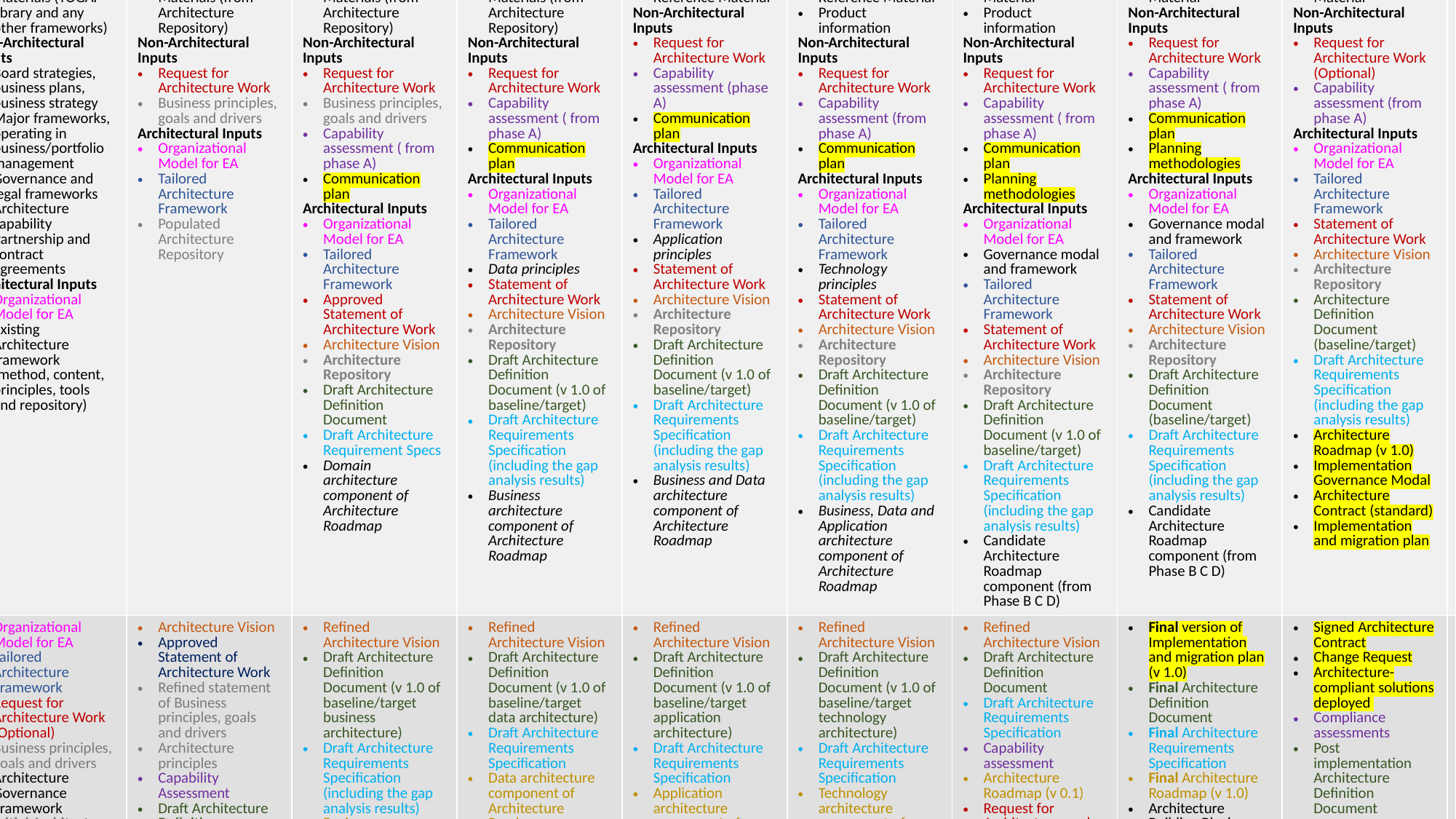

|  |  | A | B | C |  | D | E | F | G | H |
| --- | --- | --- | --- | --- | --- | --- | --- | --- | --- | --- |
| -> | PRELIMINARY | VISION | BUSINESS ARCHITECTURE | DATA ARCHITECTURE | APLICATION ARCHITECTURE | TECHNOLOGY ARCHITECTURE | OPPORTUNITIES & SOLUTIONS | MIGRATION PLANNING | IMPLEMENTATION GOVERNANCE | CHANGE MANAGEMENT |
| IN | External Reference Materials (TOGAF library and any other frameworks) Non-Architectural Inputs Board strategies, business plans, business strategy Major frameworks, operating in business/portfolio management Governance and legal frameworks Architecture capability Partnership and contract agreements Architectural Inputs Organizational Model for EA Existing Architecture framework (method, content, principles, tools and repository) | External Reference Materials (from Architecture Repository) Non-Architectural Inputs Request for Architecture Work Business principles, goals and drivers Architectural Inputs Organizational Model for EA Tailored Architecture Framework Populated Architecture Repository | External Reference Materials (from Architecture Repository) Non-Architectural Inputs Request for Architecture Work Business principles, goals and drivers Capability assessment ( from phase A) Communication plan Architectural Inputs Organizational Model for EA Tailored Architecture Framework Approved Statement of Architecture Work Architecture Vision Architecture Repository Draft Architecture Definition Document Draft Architecture Requirement Specs Domain architecture component of Architecture Roadmap | External Reference Materials (from Architecture Repository) Non-Architectural Inputs Request for Architecture Work Capability assessment ( from phase A) Communication plan Architectural Inputs Organizational Model for EA Tailored Architecture Framework Data principles Statement of Architecture Work Architecture Vision Architecture Repository Draft Architecture Definition Document (v 1.0 of baseline/target) Draft Architecture Requirements Specification (including the gap analysis results) Business architecture component of Architecture Roadmap | Architecture Reference Material Non-Architectural Inputs Request for Architecture Work Capability assessment (phase A) Communication plan Architectural Inputs Organizational Model for EA Tailored Architecture Framework Application principles Statement of Architecture Work Architecture Vision Architecture Repository Draft Architecture Definition Document (v 1.0 of baseline/target) Draft Architecture Requirements Specification (including the gap analysis results) Business and Data architecture component of Architecture Roadmap | Architecture Reference Material Product information Non-Architectural Inputs Request for Architecture Work Capability assessment (from phase A) Communication plan Architectural Inputs Organizational Model for EA Tailored Architecture Framework Technology principles Statement of Architecture Work Architecture Vision Architecture Repository Draft Architecture Definition Document (v 1.0 of baseline/target) Draft Architecture Requirements Specification (including the gap analysis results) Business, Data and Application architecture component of Architecture Roadmap | External Reference Material Product information Non-Architectural Inputs Request for Architecture Work Capability assessment ( from phase A) Communication plan Planning methodologies Architectural Inputs Organizational Model for EA Governance modal and framework Tailored Architecture Framework Statement of Architecture Work Architecture Vision Architecture Repository Draft Architecture Definition Document (v 1.0 of baseline/target) Draft Architecture Requirements Specification (including the gap analysis results) Candidate Architecture Roadmap component (from Phase B C D) | External Reference Material Non-Architectural Inputs Request for Architecture Work Capability assessment ( from phase A) Communication plan Planning methodologies Architectural Inputs Organizational Model for EA Governance modal and framework Tailored Architecture Framework Statement of Architecture Work Architecture Vision Architecture Repository Draft Architecture Definition Document (baseline/target) Draft Architecture Requirements Specification (including the gap analysis results) Candidate Architecture Roadmap component (from Phase B C D) | External Reference Material Non-Architectural Inputs Request for Architecture Work (Optional) Capability assessment (from phase A) Architectural Inputs Organizational Model for EA Tailored Architecture Framework Statement of Architecture Work Architecture Vision Architecture Repository Architecture Definition Document (baseline/target) Draft Architecture Requirements Specification (including the gap analysis results) Architecture Roadmap (v 1.0) Implementation Governance Modal Architecture Contract (standard) Implementation and migration plan | External Reference Material Non-Architectural Inputs Request for Architecture Work (Optional) Architectural Inputs Organizational Model for EA Tailored Architecture Framework Statement of Architecture Work Architecture Vision Architecture Repository Architecture Definition Document (baseline/target) Architecture Roadmap Change requests (technology, business, from lessons) Implementation Governance Modal Architecture Contract Compliance assessments Implementation and migration plan (v 1.0) |
| OUT | Organizational Model for EA Tailored Architecture Framework Request for Architecture Work (Optional) Business principles, goals and drivers Architecture Governance Framework Initial Architecture Repository | Architecture Vision Approved Statement of Architecture Work Refined statement of Business principles, goals and drivers Architecture principles Capability Assessment Draft Architecture Definition Document (v 0.1 of baseline/target) Tailored Architecture Framework Communication plan Populated Architecture Repository | Refined Architecture Vision Draft Architecture Definition Document (v 1.0 of baseline/target business architecture) Draft Architecture Requirements Specification (including the gap analysis results) Business architecture component of Architecture Roadmap | Refined Architecture Vision Draft Architecture Definition Document (v 1.0 of baseline/target data architecture) Draft Architecture Requirements Specification Data architecture component of Architecture Roadmap | Refined Architecture Vision Draft Architecture Definition Document (v 1.0 of baseline/target application architecture) Draft Architecture Requirements Specification Application architecture component of Architecture Roadmap | Refined Architecture Vision Draft Architecture Definition Document (v 1.0 of baseline/target technology architecture) Draft Architecture Requirements Specification Technology architecture component of Architecture Roadmap | Refined Architecture Vision Draft Architecture Definition Document Draft Architecture Requirements Specification Capability assessment Architecture Roadmap (v 0.1) Request for Architecture work Implementation and migration plan (v 0.1) | Final version of Implementation and migration plan (v 1.0) Final Architecture Definition Document Final Architecture Requirements Specification Final Architecture Roadmap (v 1.0) Architecture Building Block Request for Architecture work Implementation Governance Modal Change request for Architecture capability | Signed Architecture Contract Change Request Architecture-compliant solutions deployed Compliance assessments Post implementation Architecture Definition Document | Architecture updates Changes to architecture framework and principles New Request for Architecture Work Statement of Architecture Work (if required) Architecture Contract (if required) Compliance Assessments (if required) |